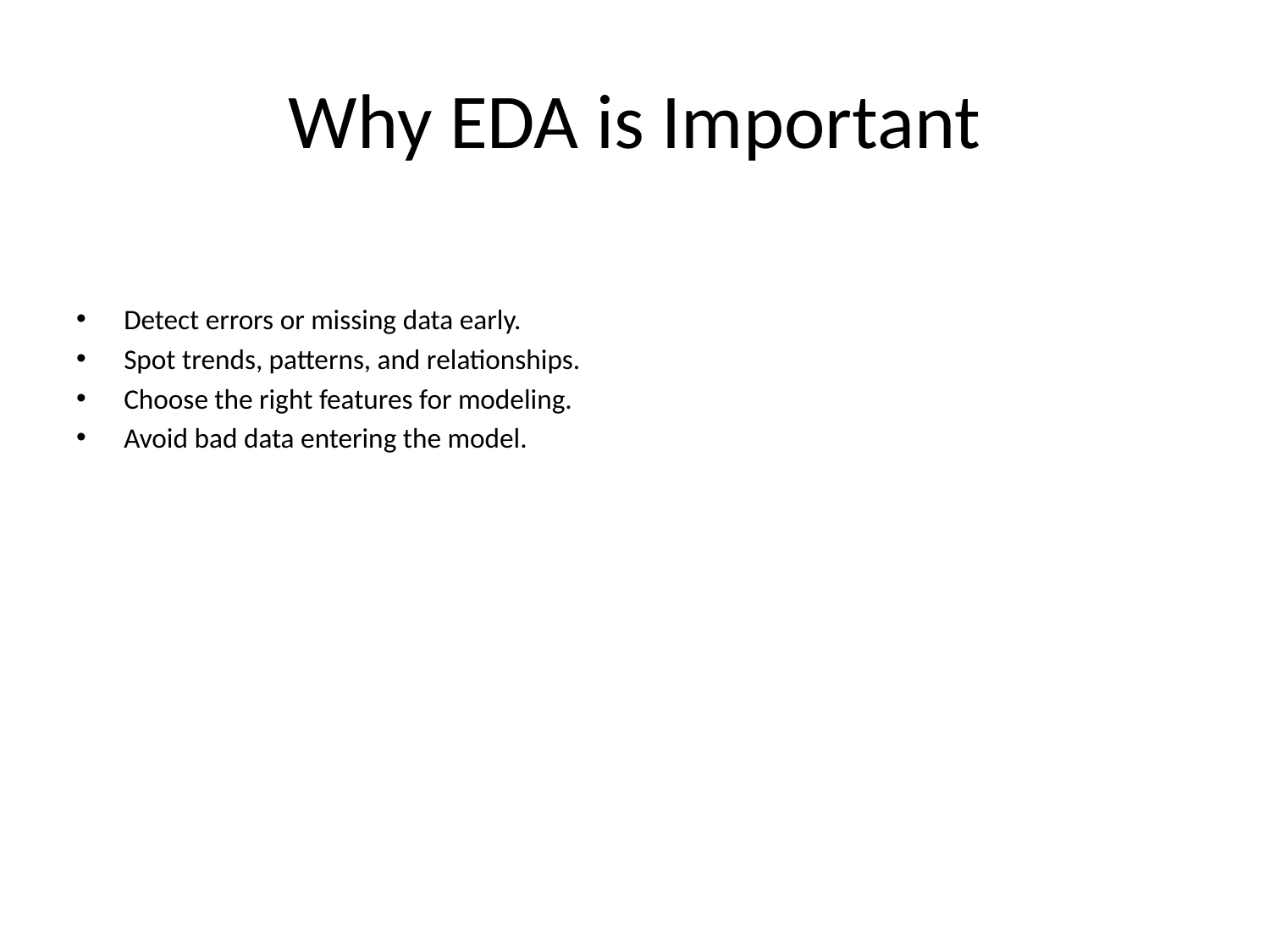

# Why EDA is Important

Detect errors or missing data early.
Spot trends, patterns, and relationships.
Choose the right features for modeling.
Avoid bad data entering the model.